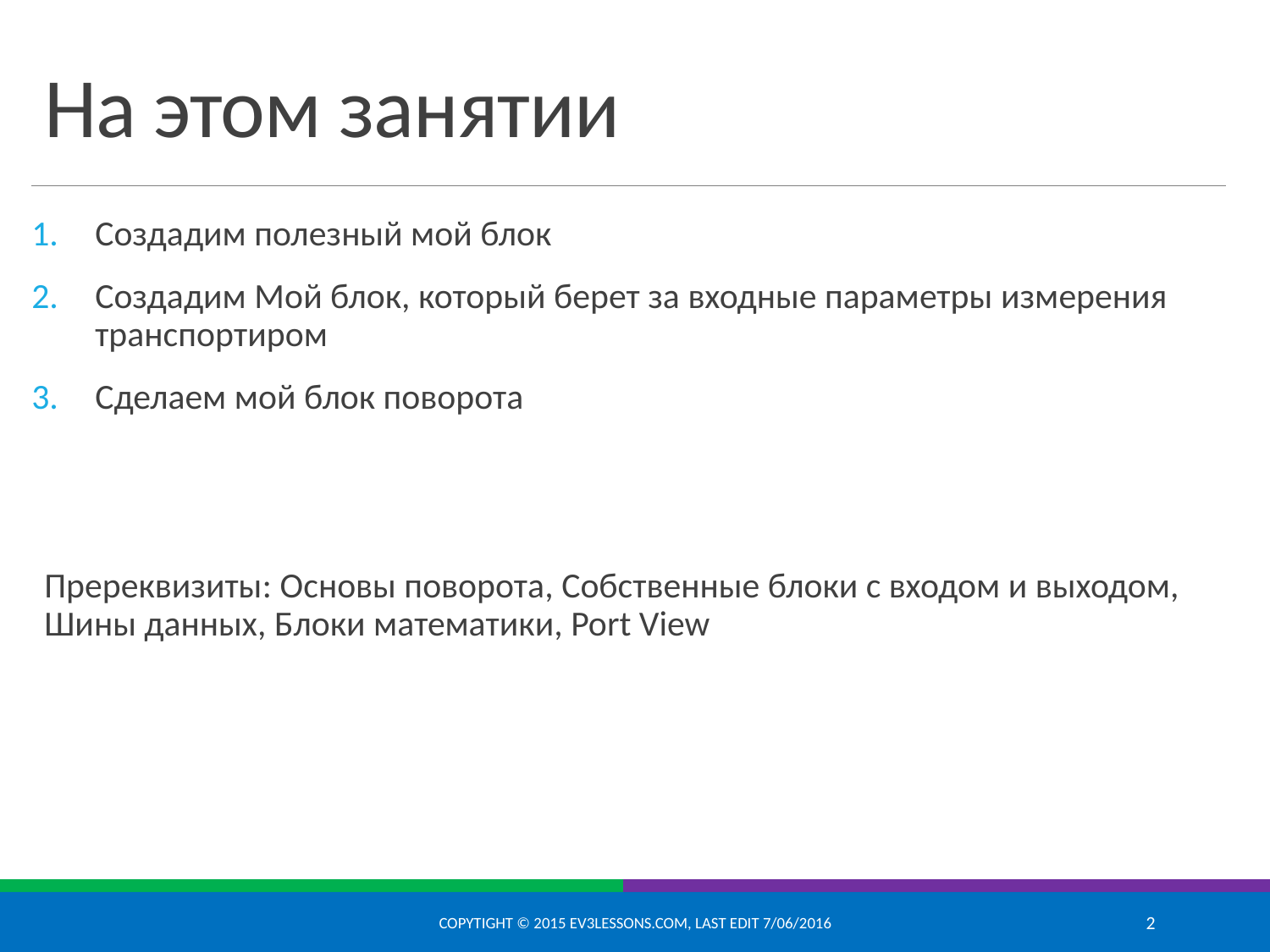

# На этом занятии
Создадим полезный мой блок
Создадим Мой блок, который берет за входные параметры измерения транспортиром
Сделаем мой блок поворота

Пререквизиты: Основы поворота, Собственные блоки с входом и выходом, Шины данных, Блоки математики, Port View
Copytight © 2015 EV3Lessons.com, Last edit 7/06/2016
2